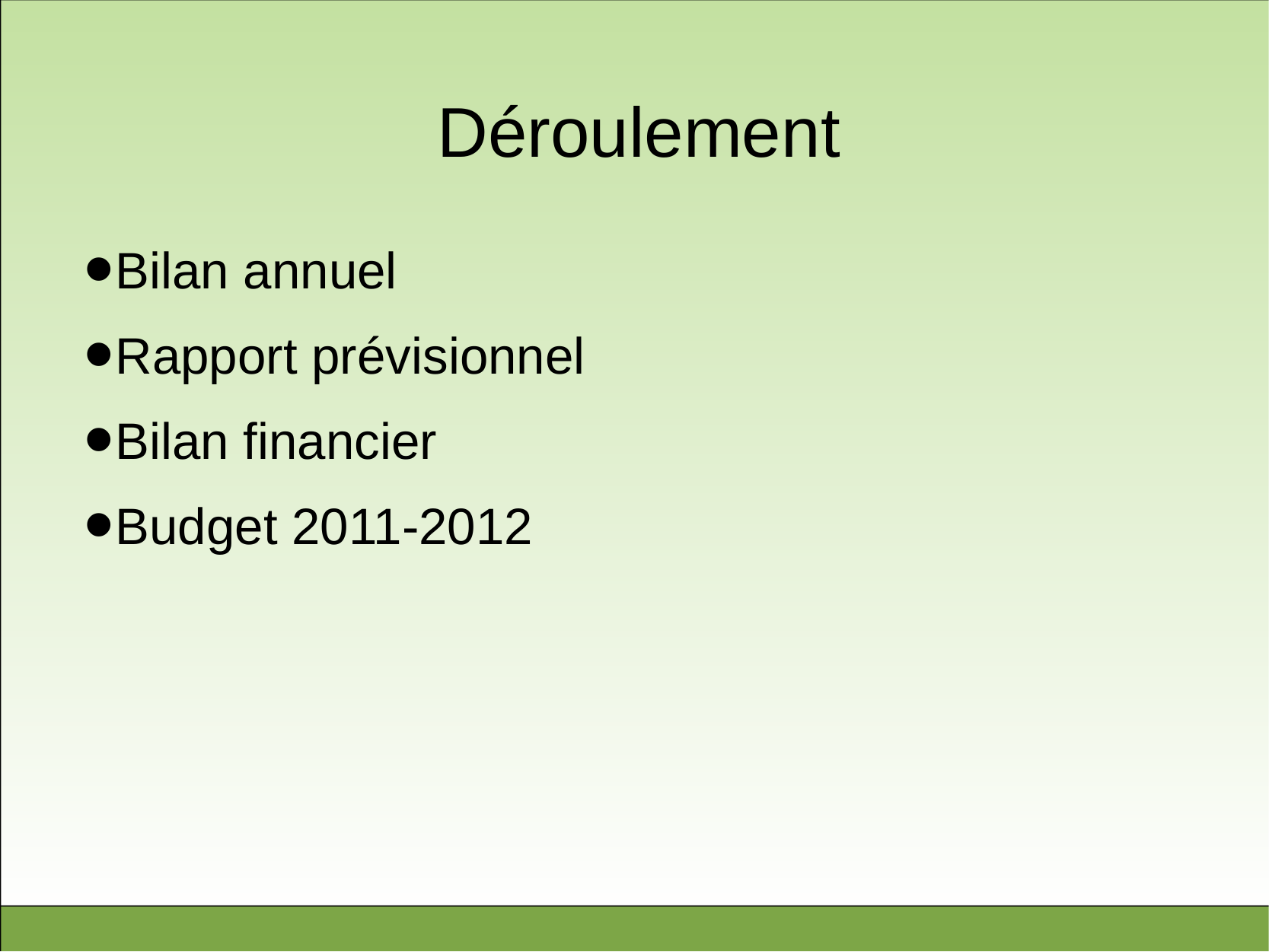

# Déroulement
Bilan annuel
Rapport prévisionnel
Bilan financier
Budget 2011-2012